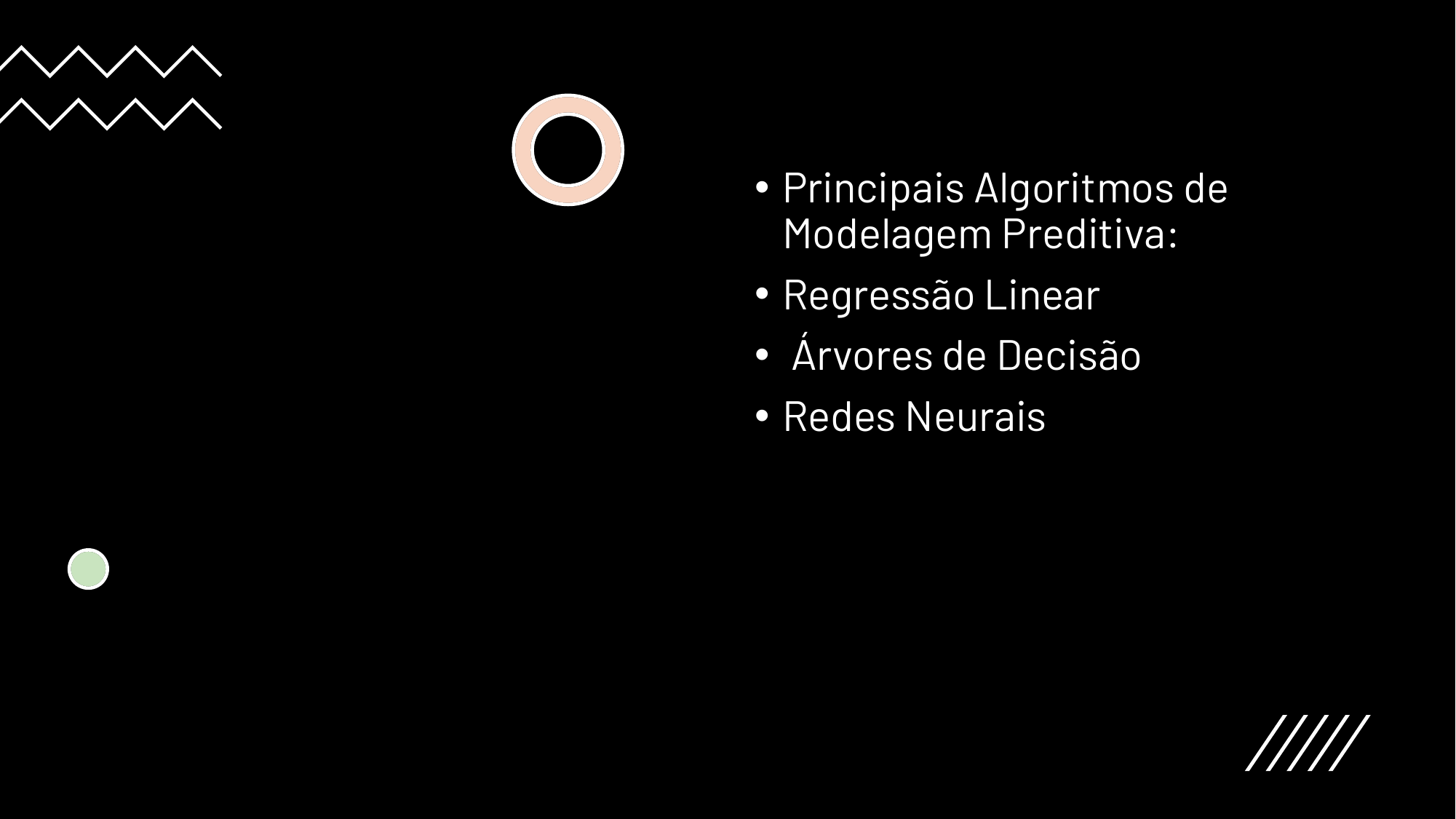

Principais Algoritmos de Modelagem Preditiva:
Regressão Linear
 Árvores de Decisão
Redes Neurais